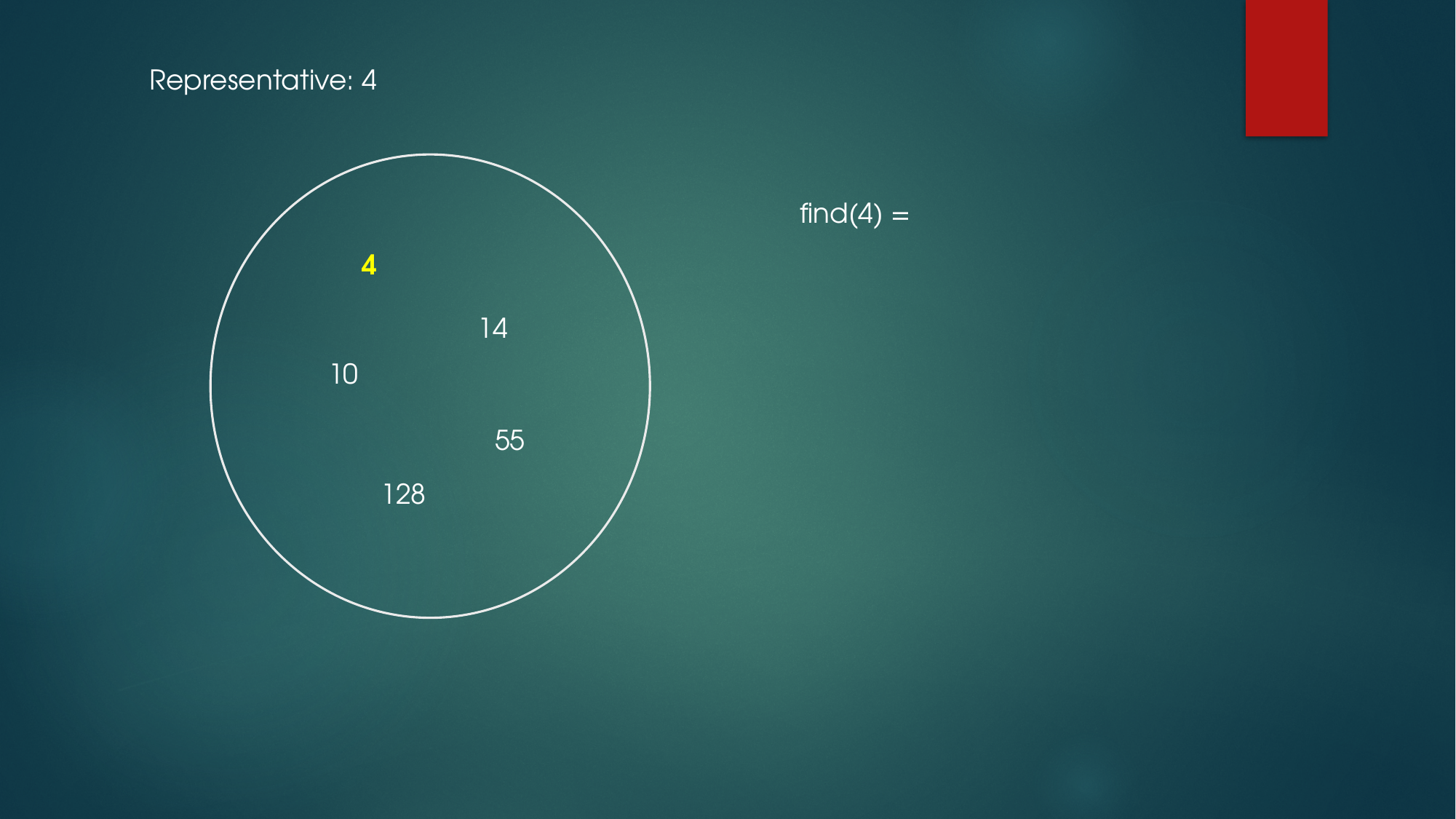

Representative: 4

find(4) =
4
14
10
55
128